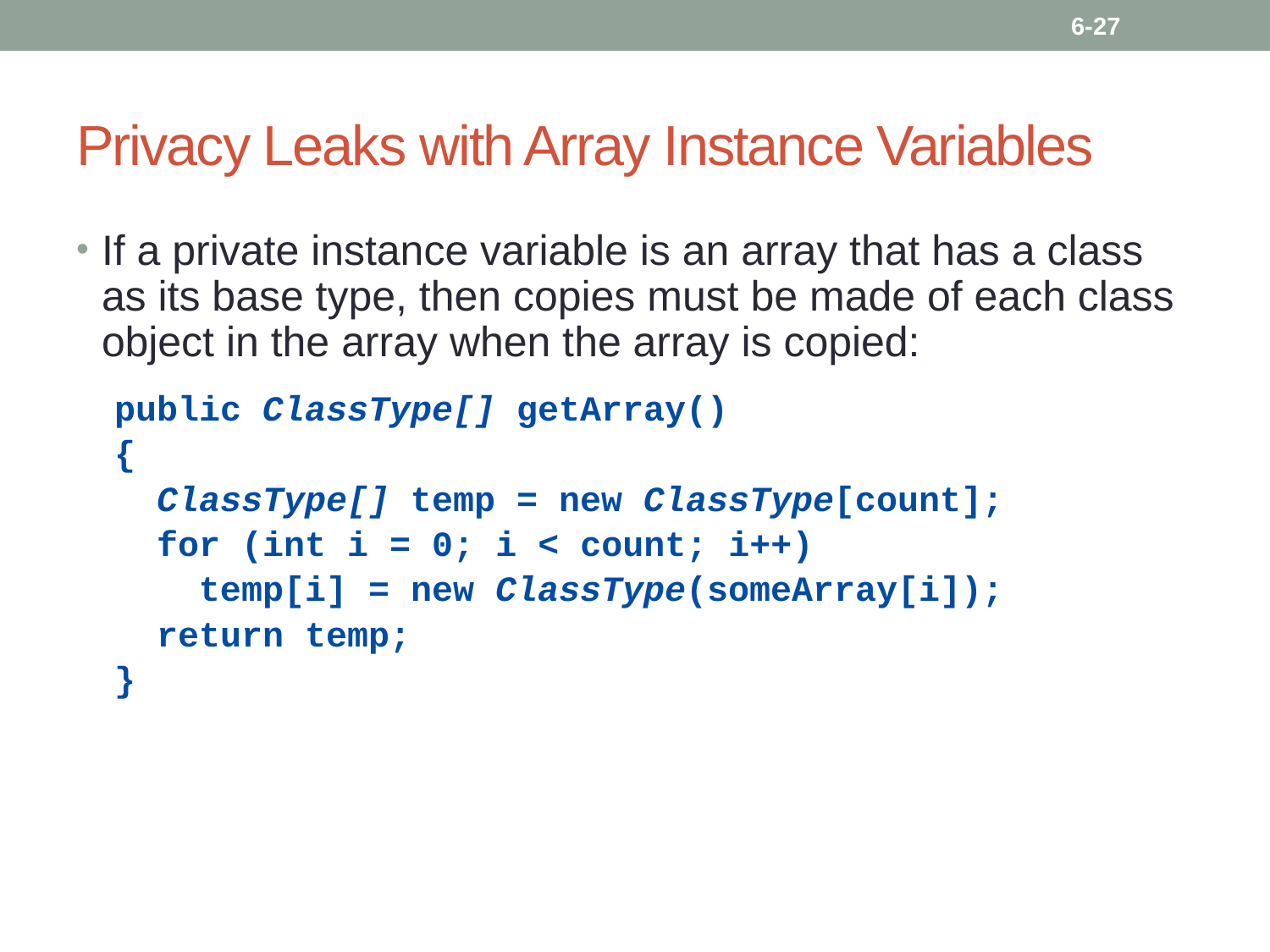

6-27
# Privacy Leaks with Array Instance Variables
If a private instance variable is an array that has a class as its base type, then copies must be made of each class object in the array when the array is copied:

public ClassType[] getArray()
{
  ClassType[] temp = new ClassType[count];
  for (int i = 0; i < count; i++)
    temp[i] = new ClassType(someArray[i]);
  return temp;
}